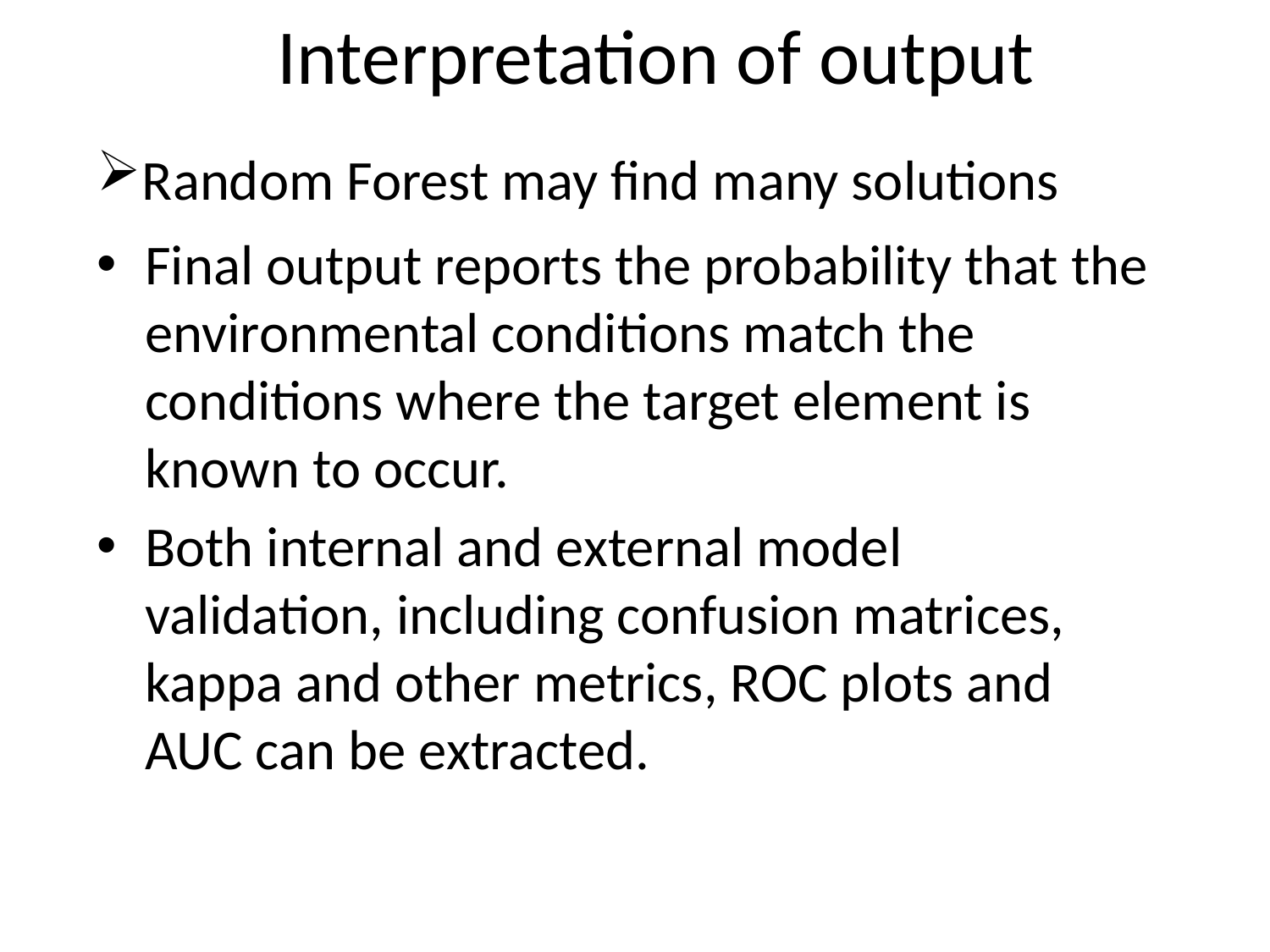

# Interpretation of output
Random Forest may find many solutions
Final output reports the probability that the environmental conditions match the conditions where the target element is known to occur.
Both internal and external model validation, including confusion matrices, kappa and other metrics, ROC plots and AUC can be extracted.